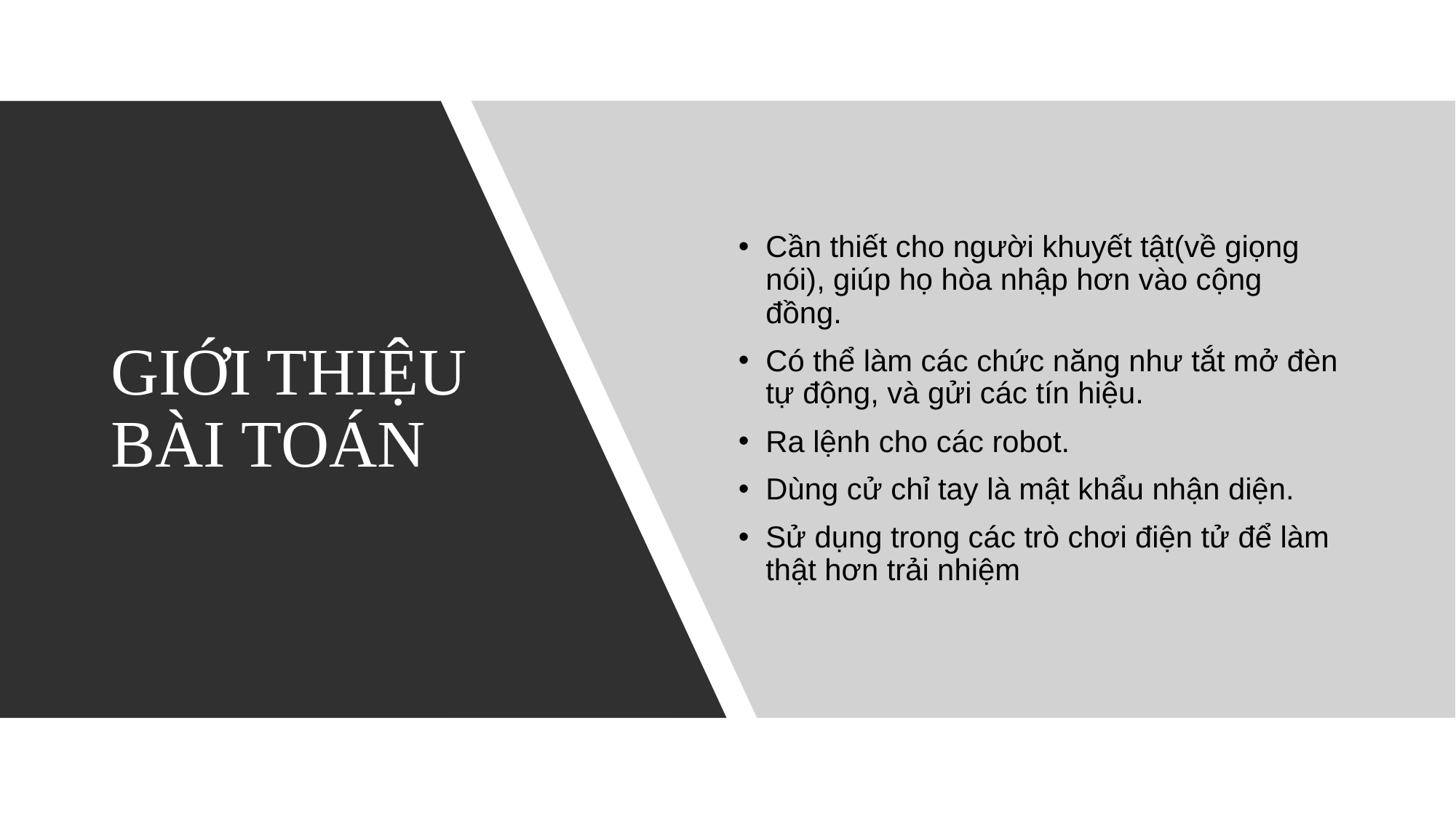

Cần thiết cho người khuyết tật(về giọng nói), giúp họ hòa nhập hơn vào cộng đồng.
Có thể làm các chức năng như tắt mở đèn tự động, và gửi các tín hiệu.
Ra lệnh cho các robot.
Dùng cử chỉ tay là mật khẩu nhận diện.
Sử dụng trong các trò chơi điện tử để làm thật hơn trải nhiệm​
# GIỚI THIỆU BÀI TOÁN